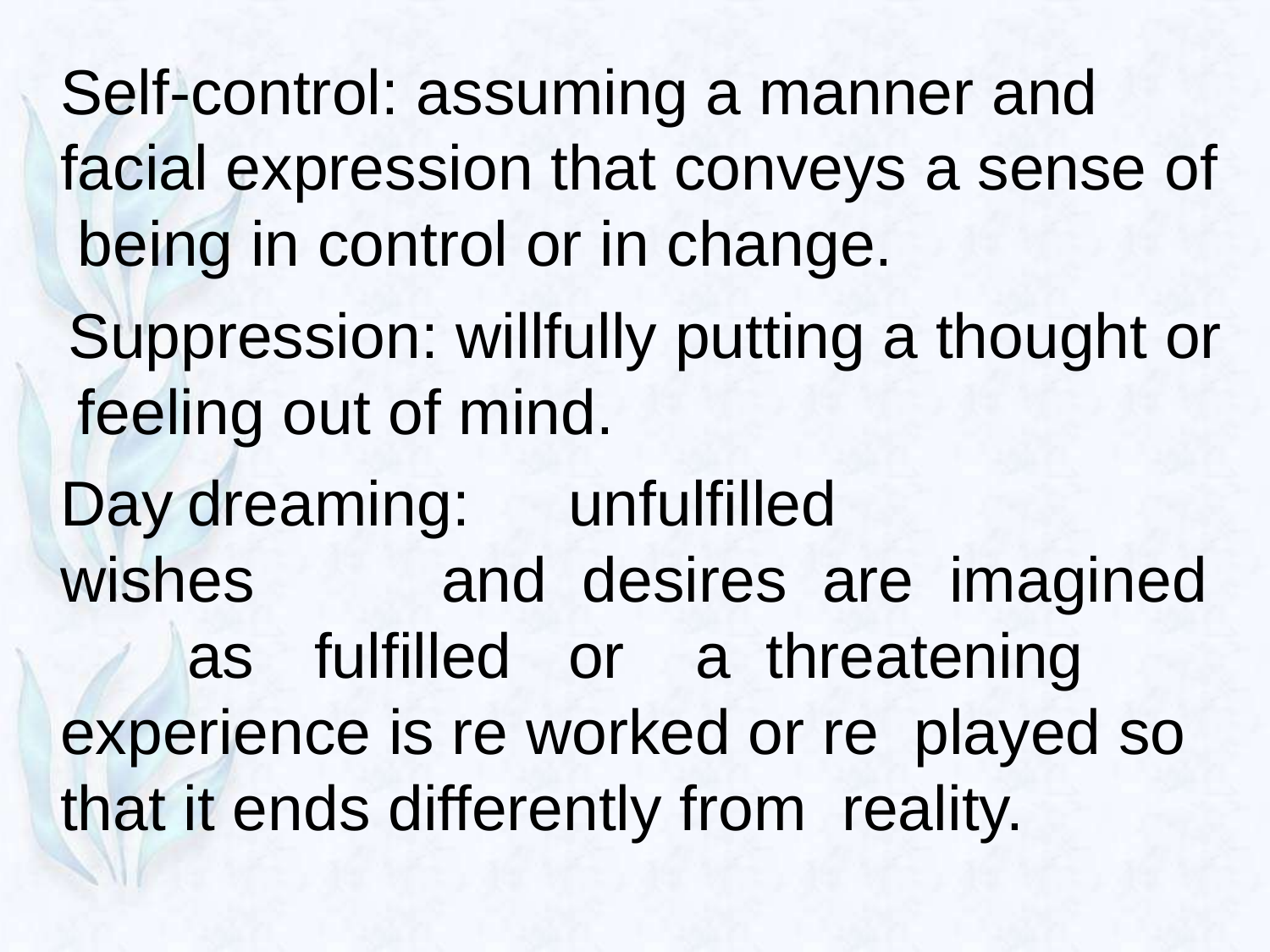

Self-control: assuming a manner and  facial expression that conveys a sense of  being in control or in change.
Suppression: willfully putting a thought or  feeling out of mind.
Day	dreaming:	unfulfilled		wishes		and  desires	are	imagined	as	fulfilled	or	a  threatening experience is re worked or re  played so that it ends differently from  reality.